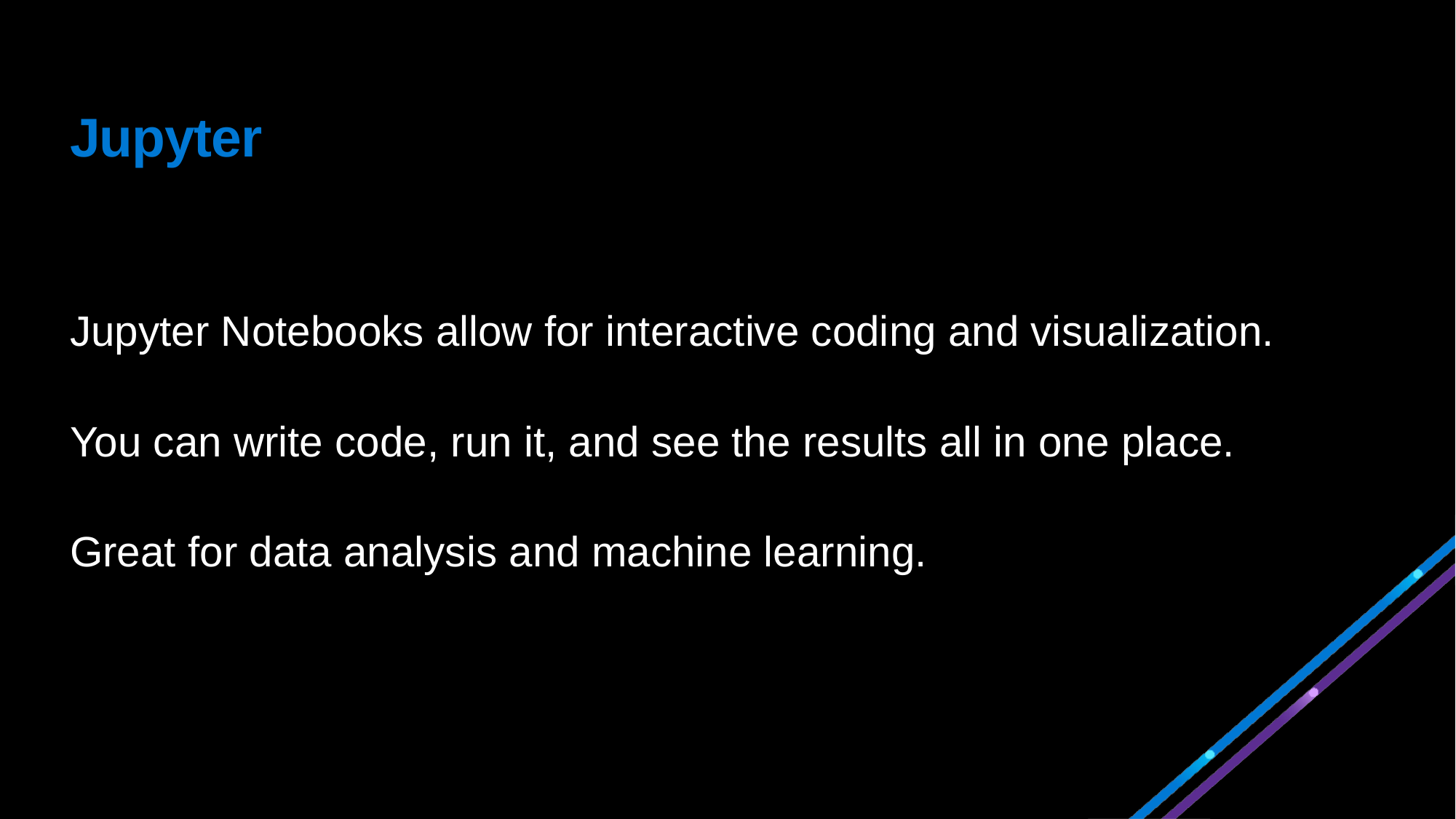

# Jupyter
Jupyter Notebooks allow for interactive coding and visualization.
You can write code, run it, and see the results all in one place.
Great for data analysis and machine learning.